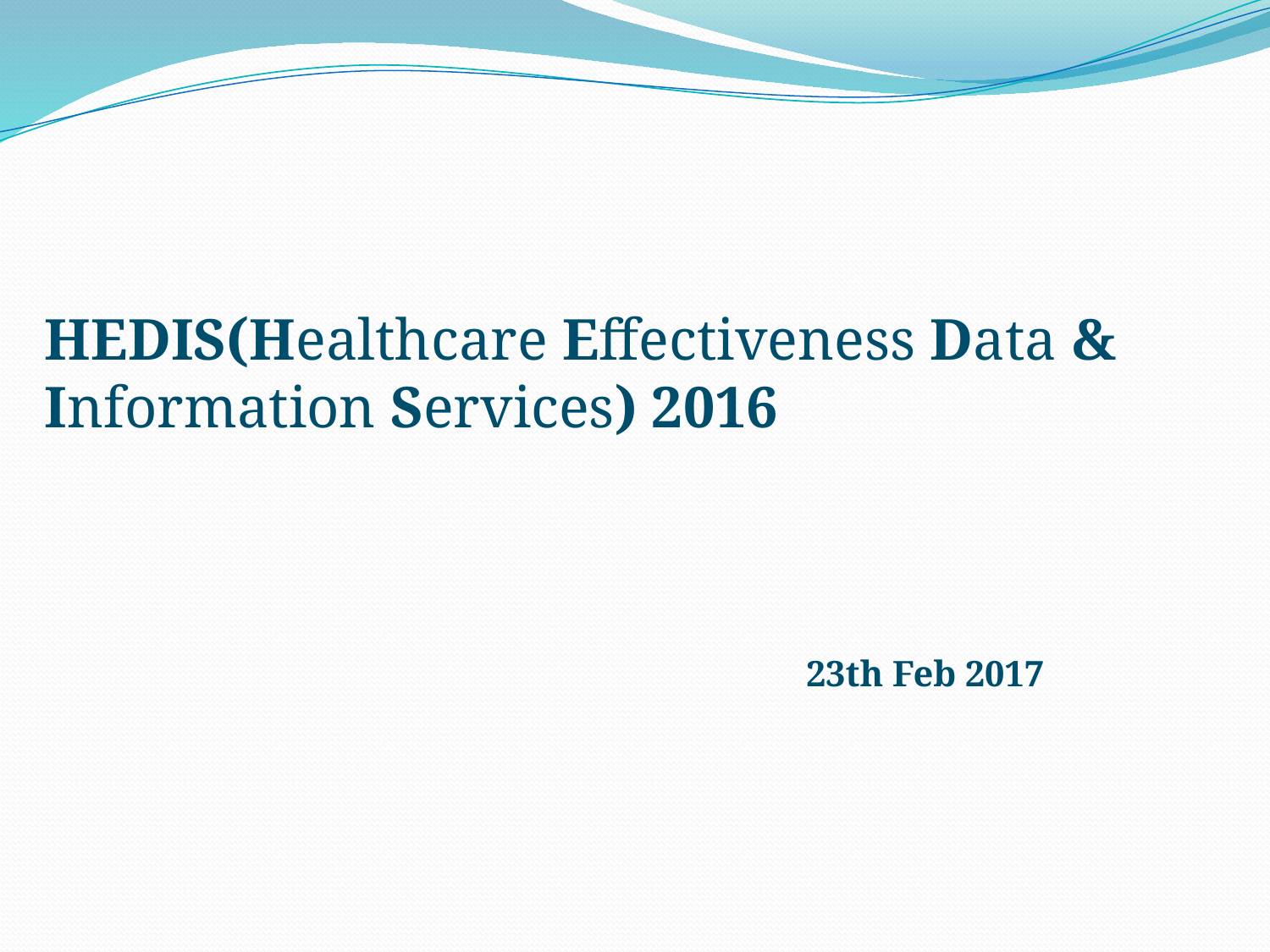

HEDIS(Healthcare Effectiveness Data & Information Services) 2016
23th Feb 2017